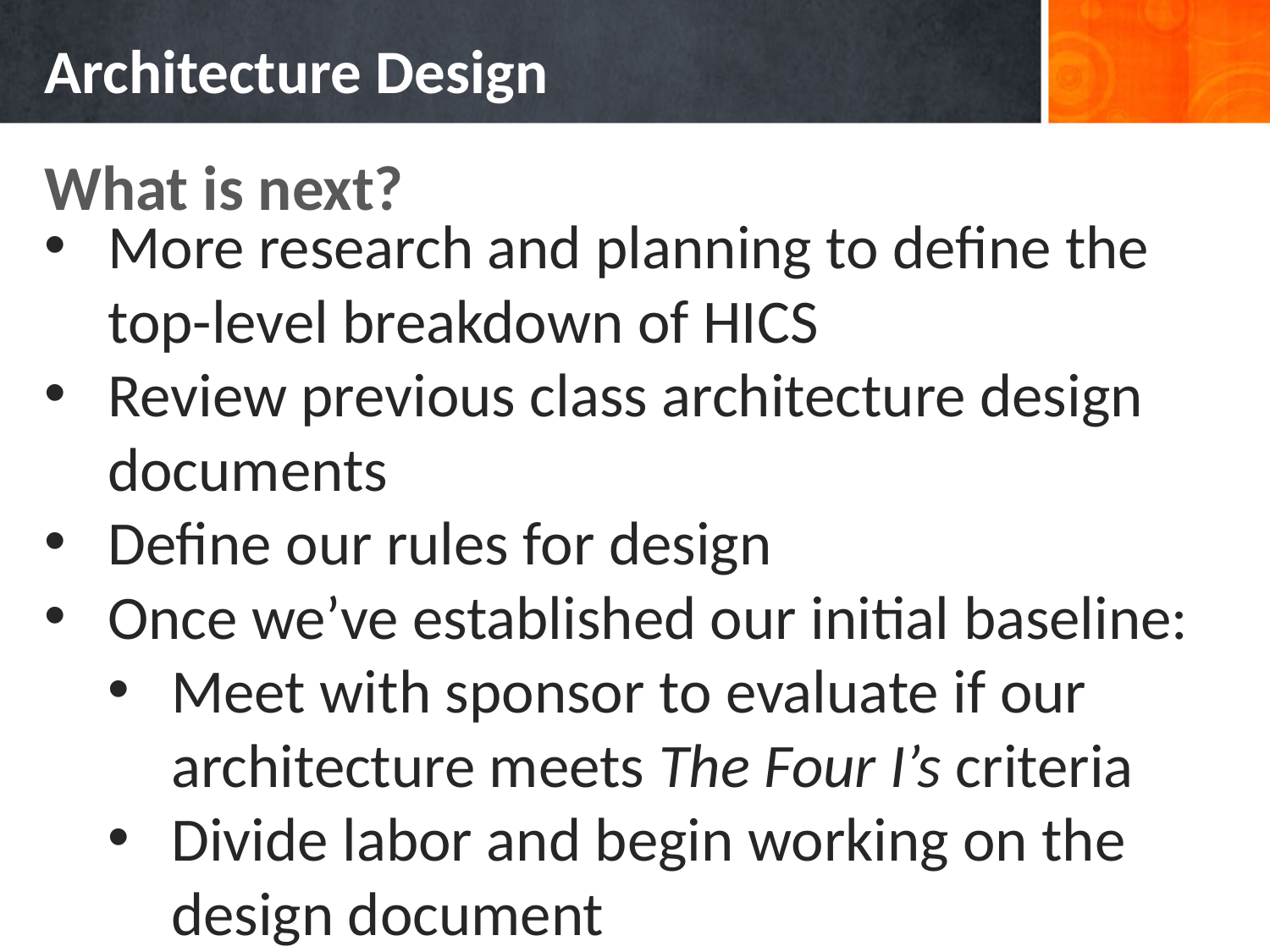

# Architecture Design
What is next?
More research and planning to define the top-level breakdown of HICS
Review previous class architecture design documents
Define our rules for design
Once we’ve established our initial baseline:
Meet with sponsor to evaluate if our architecture meets The Four I’s criteria
Divide labor and begin working on the design document